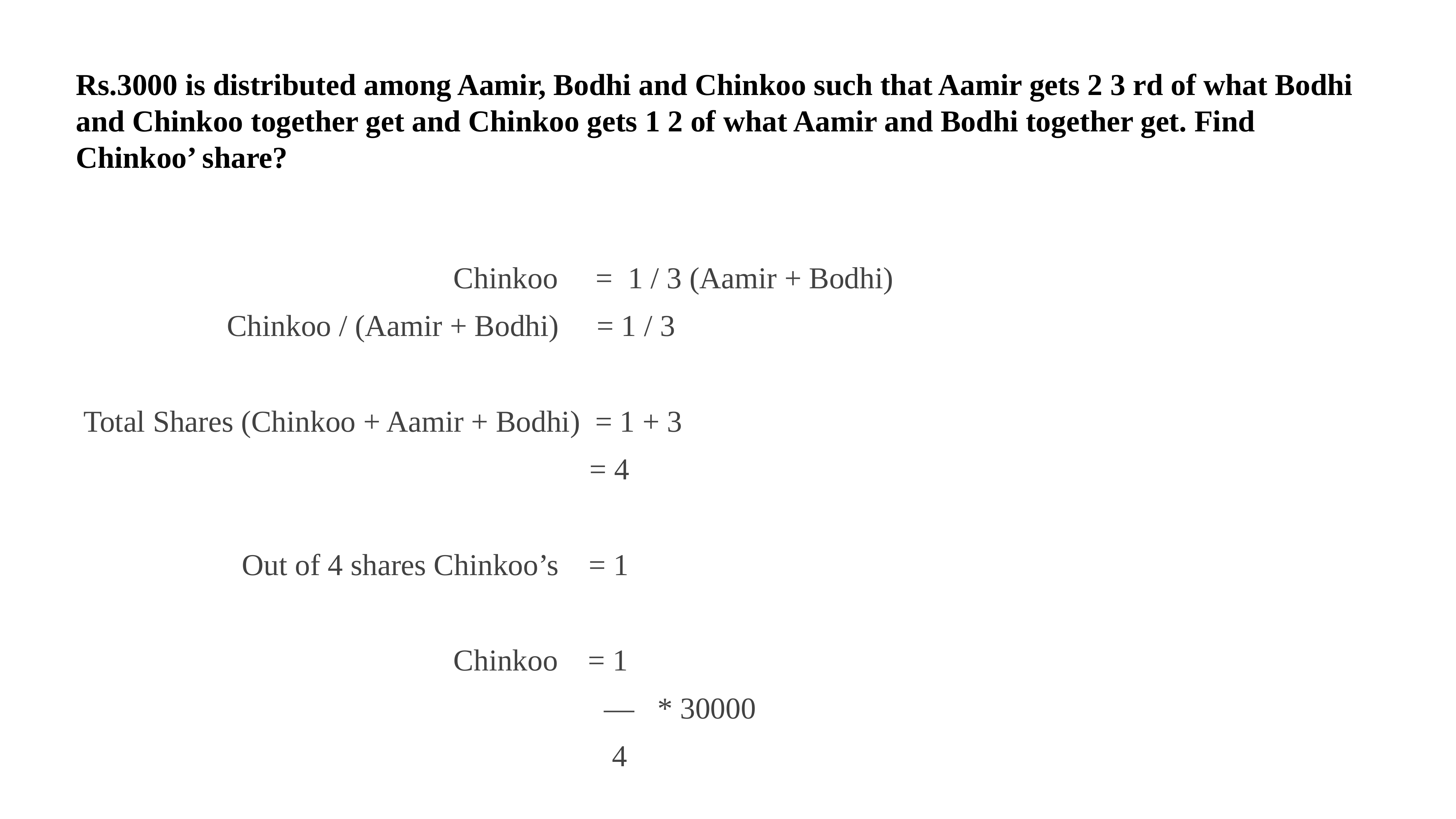

Rs.3000 is distributed among Aamir, Bodhi and Chinkoo such that Aamir gets 2 3 rd of what Bodhi and Chinkoo together get and Chinkoo gets 1 2 of what Aamir and Bodhi together get. Find Chinkoo’ share?

                                                  Chinkoo     =  1 / 3 (Aamir + Bodhi)
                    Chinkoo / (Aamir + Bodhi)     = 1 / 3

 Total Shares (Chinkoo + Aamir + Bodhi)  = 1 + 3
                                                                    = 4

                      Out of 4 shares Chinkoo’s    = 1

                                                  Chinkoo    = 1
                                                                      —   * 30000
                                                                       4

                                                                    = 750